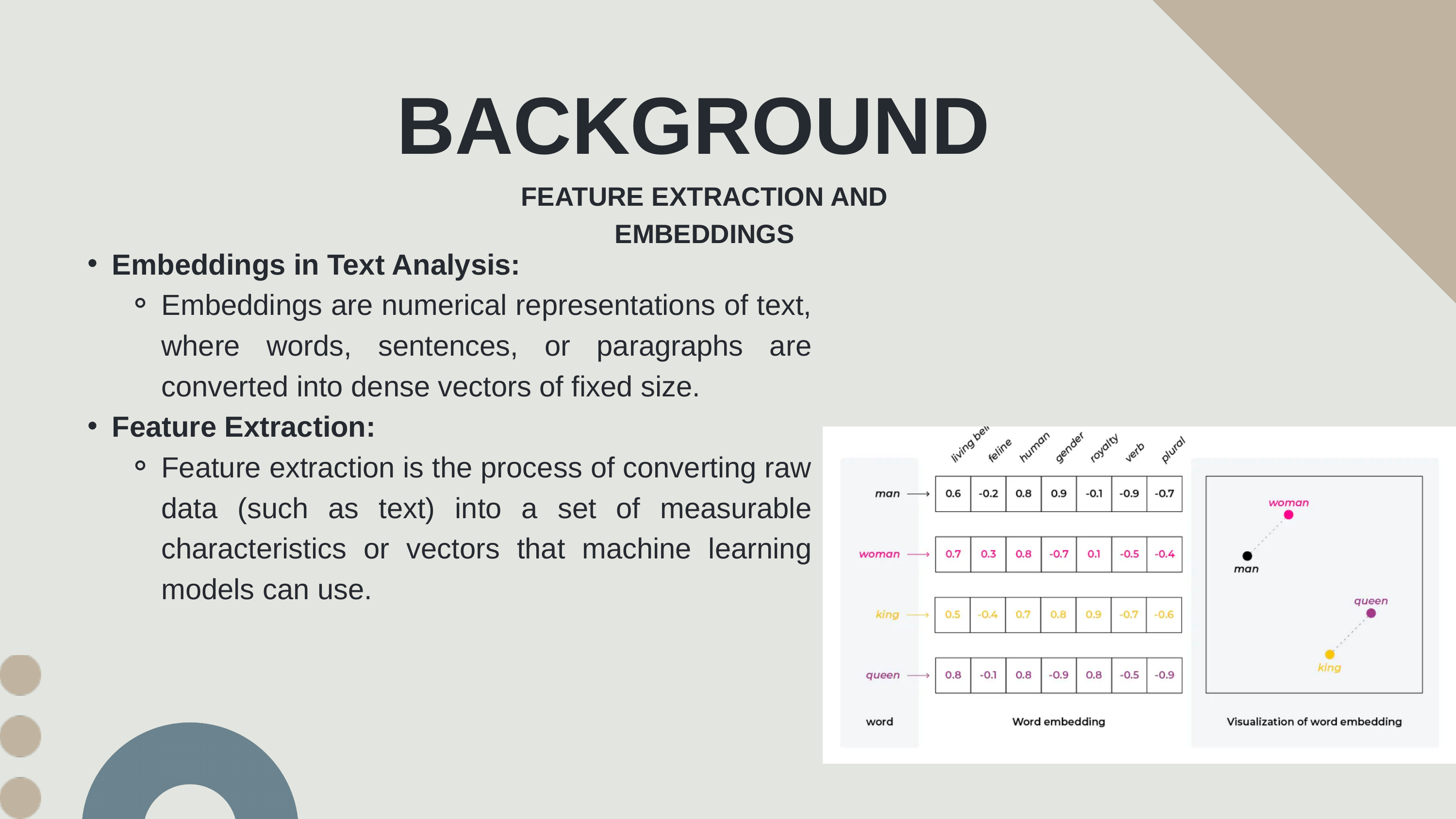

BACKGROUND
FEATURE EXTRACTION AND EMBEDDINGS
Embeddings in Text Analysis:
Embeddings are numerical representations of text, where words, sentences, or paragraphs are converted into dense vectors of fixed size.
Feature Extraction:
Feature extraction is the process of converting raw data (such as text) into a set of measurable characteristics or vectors that machine learning models can use.